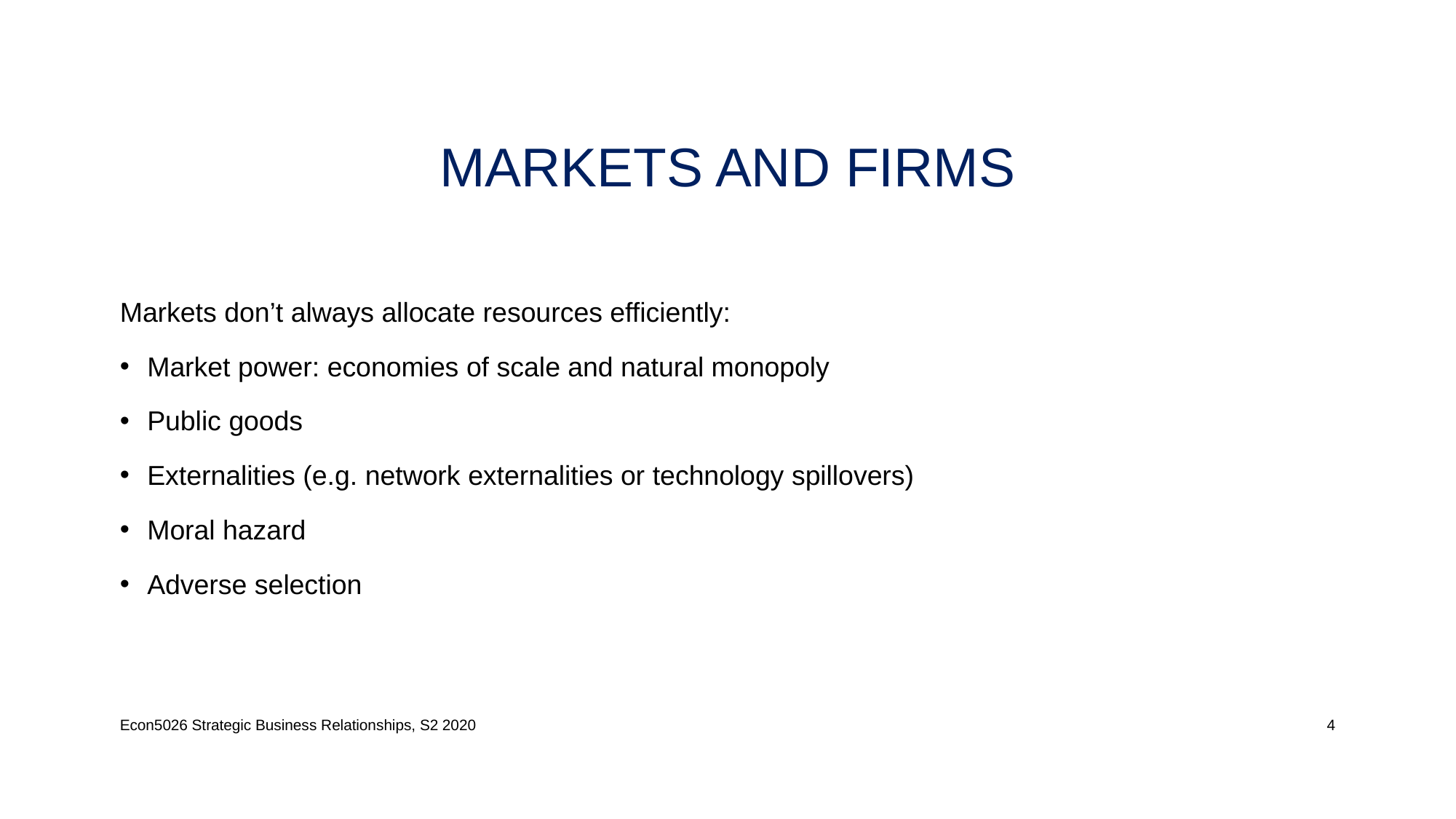

# Markets and Firms
Markets don’t always allocate resources efficiently:
Market power: economies of scale and natural monopoly
Public goods
Externalities (e.g. network externalities or technology spillovers)
Moral hazard
Adverse selection

Econ5026 Strategic Business Relationships, S2 2020
4